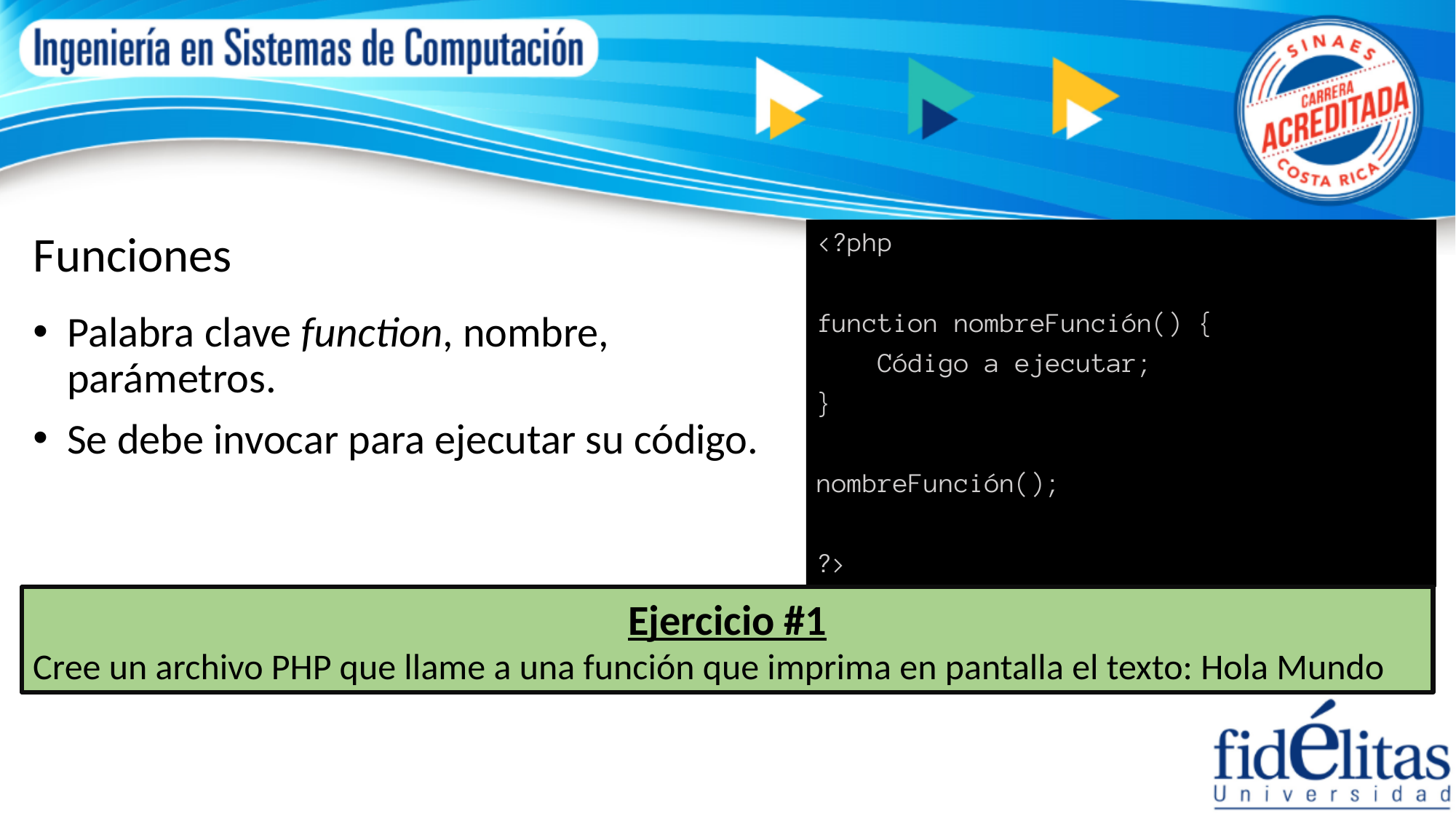

# Funciones
<?php

function nombreFunción() {
    Código a ejecutar;
}

nombreFunción();

?>
Palabra clave function, nombre, parámetros.
Se debe invocar para ejecutar su código.
Ejercicio #1
Cree un archivo PHP que llame a una función que imprima en pantalla el texto: Hola Mundo